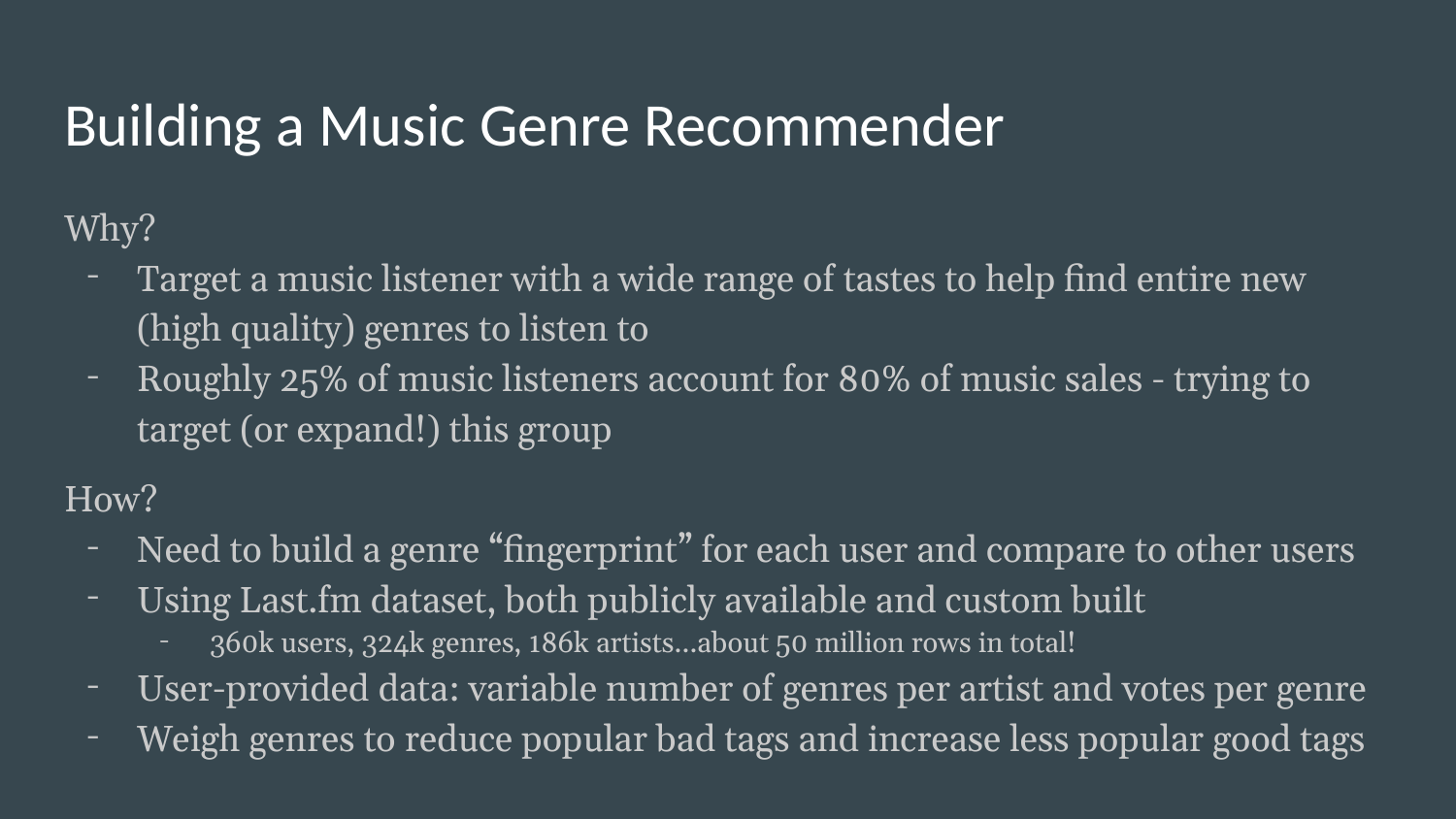

Building a Music Genre Recommender
Why?
Target a music listener with a wide range of tastes to help find entire new (high quality) genres to listen to
Roughly 25% of music listeners account for 80% of music sales - trying to target (or expand!) this group
How?
Need to build a genre “fingerprint” for each user and compare to other users
Using Last.fm dataset, both publicly available and custom built
360k users, 324k genres, 186k artists...about 50 million rows in total!
User-provided data: variable number of genres per artist and votes per genre
Weigh genres to reduce popular bad tags and increase less popular good tags